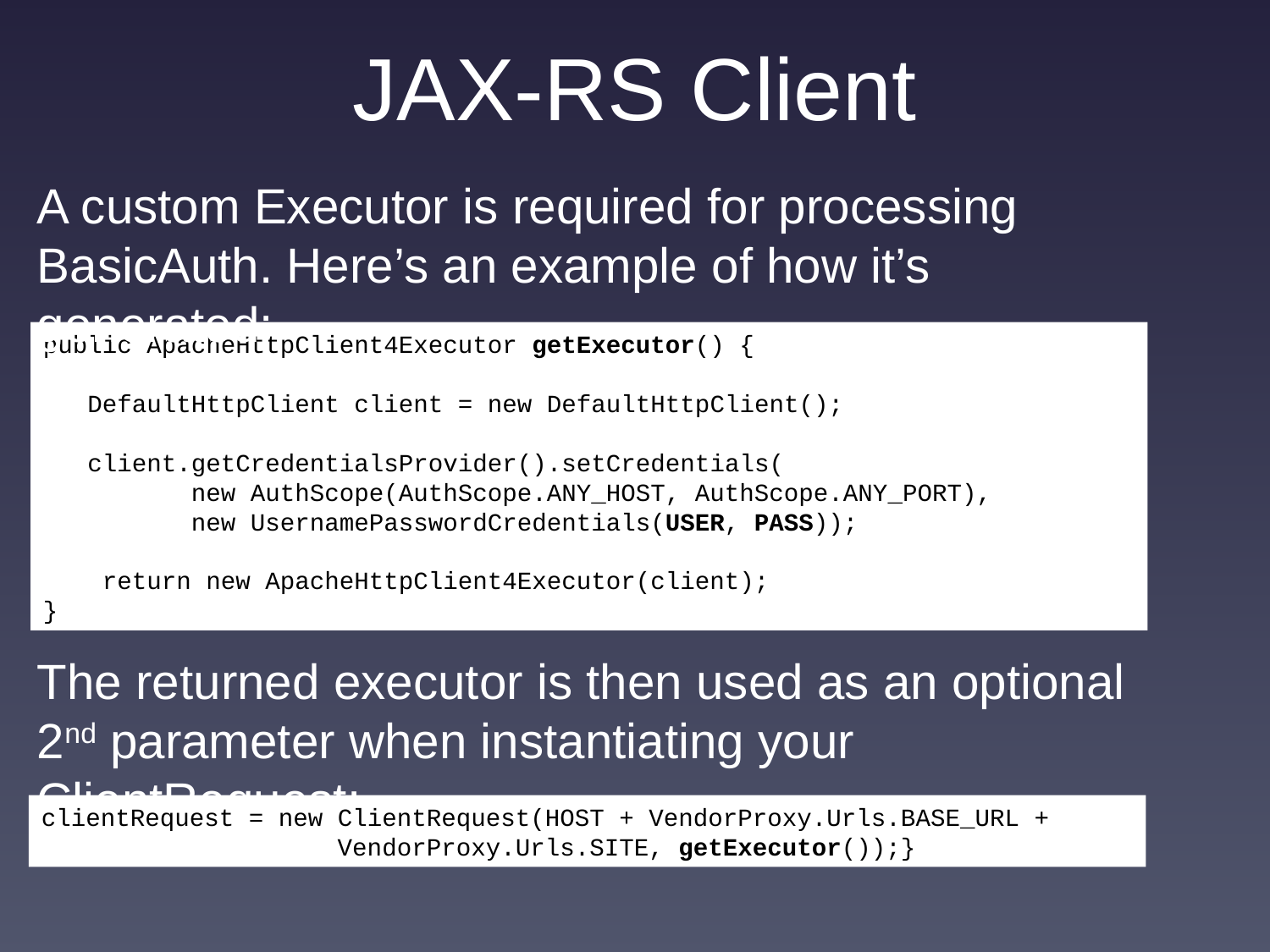

# JAX-RS Client
A custom Executor is required for processing BasicAuth. Here’s an example of how it’s generated:
public ApacheHttpClient4Executor getExecutor() {

   DefaultHttpClient client = new DefaultHttpClient();

   client.getCredentialsProvider().setCredentials(
          new AuthScope(AuthScope.ANY_HOST, AuthScope.ANY_PORT),
          new UsernamePasswordCredentials(USER, PASS));

    return new ApacheHttpClient4Executor(client);
}
The returned executor is then used as an optional 2nd parameter when instantiating your ClientRequest:
clientRequest = new ClientRequest(HOST + VendorProxy.Urls.BASE_URL +
                    VendorProxy.Urls.SITE, getExecutor());}